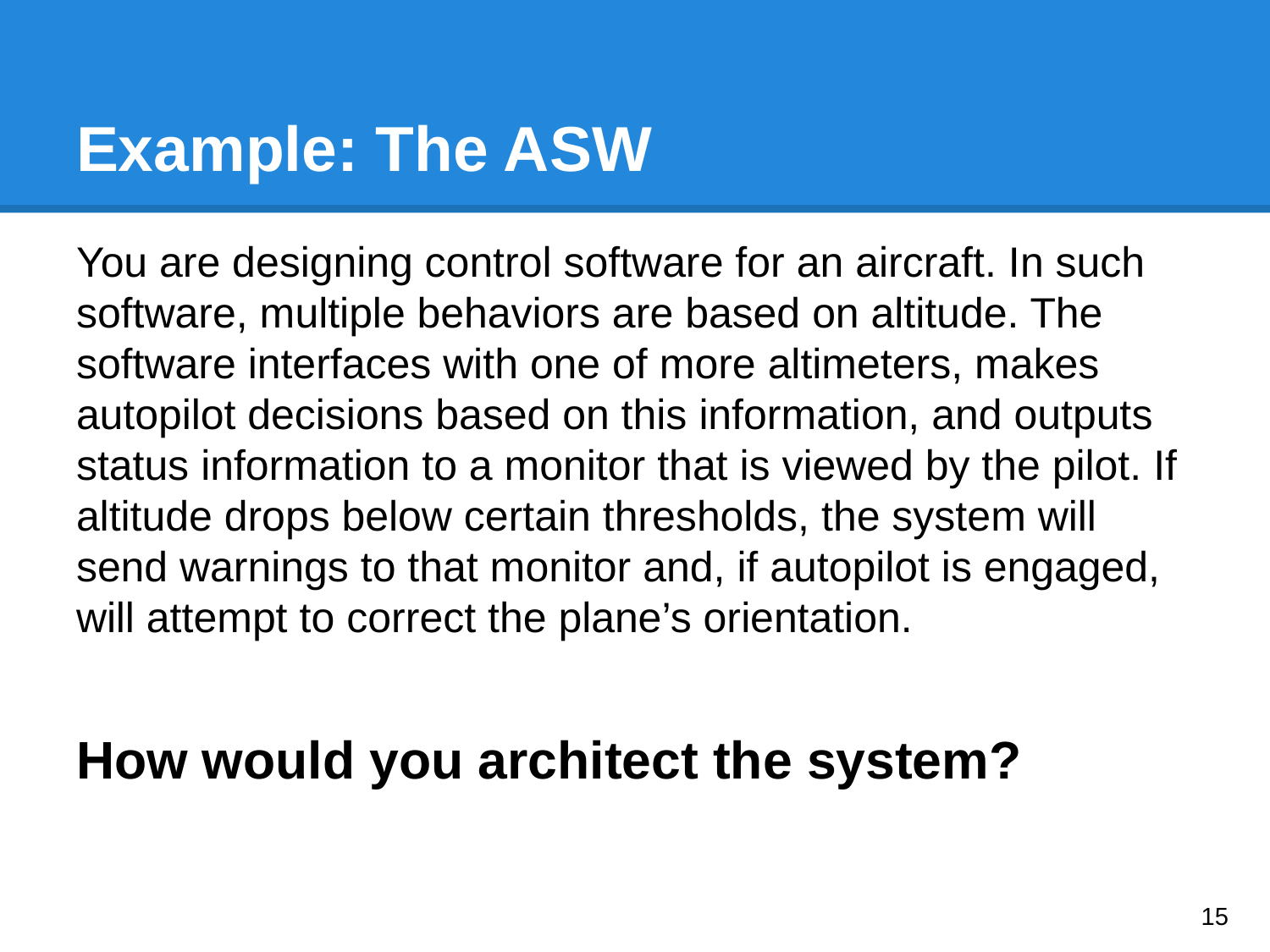

# Example: The ASW
You are designing control software for an aircraft. In such software, multiple behaviors are based on altitude. The software interfaces with one of more altimeters, makes autopilot decisions based on this information, and outputs status information to a monitor that is viewed by the pilot. If altitude drops below certain thresholds, the system will send warnings to that monitor and, if autopilot is engaged, will attempt to correct the plane’s orientation.

How would you architect the system?
15